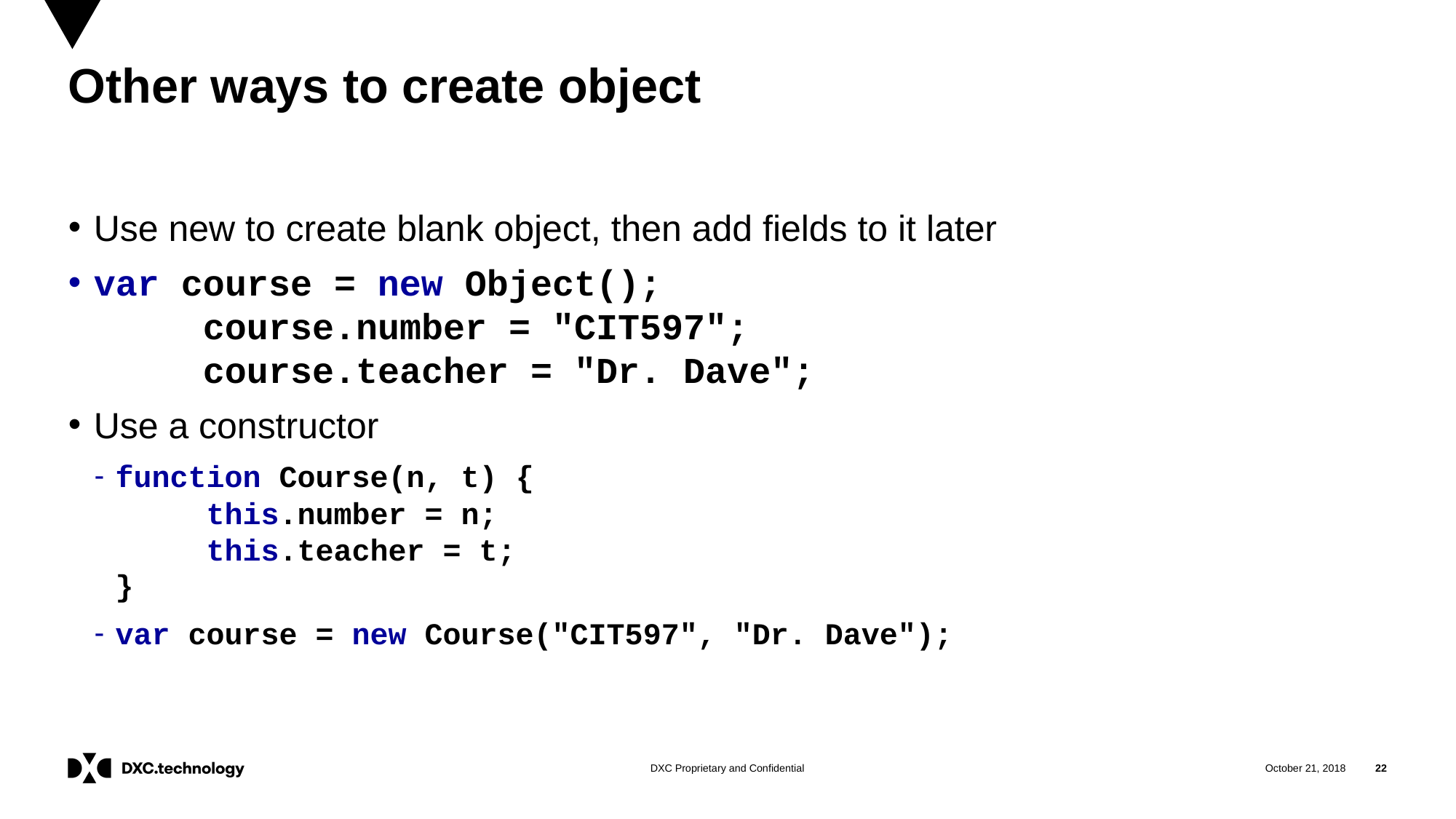

# Other ways to create object
Use new to create blank object, then add fields to it later
var course = new Object();
	course.number = "CIT597";
	course.teacher = "Dr. Dave";
Use a constructor
function Course(n, t) {
     this.number = n;
     this.teacher = t;
}
var course = new Course("CIT597", "Dr. Dave");